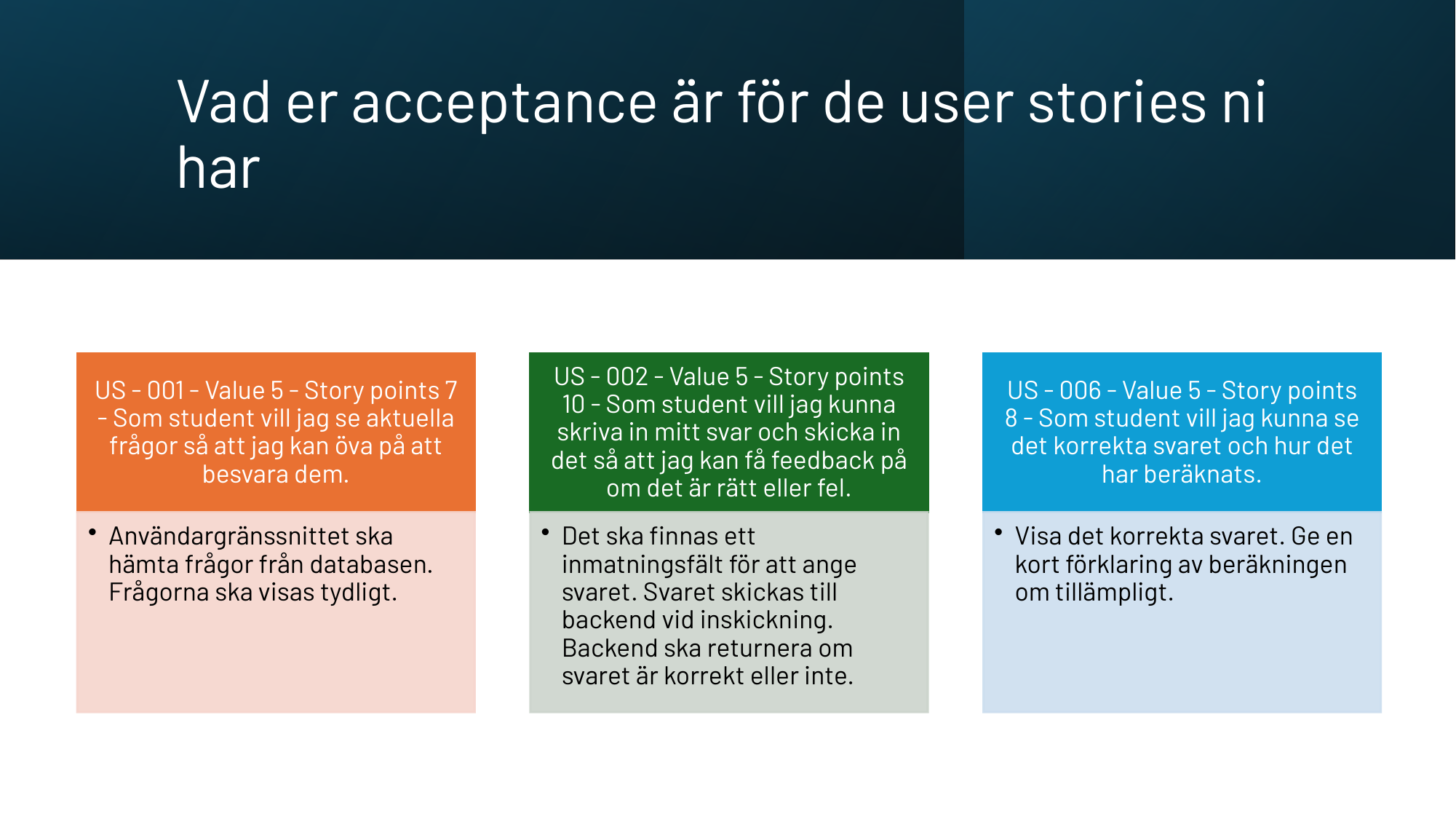

# Vad er acceptance är för de user stories ni har
US - 001 - Value 5 - Story points 7 - Som student vill jag se aktuella frågor så att jag kan öva på att besvara dem.
Användargränssnittet ska hämta frågor från databasen. Frågorna ska visas tydligt.
US - 002 - Value 5 - Story points 10 - Som student vill jag kunna skriva in mitt svar och skicka in det så att jag kan få feedback på om det är rätt eller fel.
Det ska finnas ett inmatningsfält för att ange svaret. Svaret skickas till backend vid inskickning. Backend ska returnera om svaret är korrekt eller inte.
US - 006 - Value 5 - Story points 8 - Som student vill jag kunna se det korrekta svaret och hur det har beräknats.
Visa det korrekta svaret. Ge en kort förklaring av beräkningen om tillämpligt.